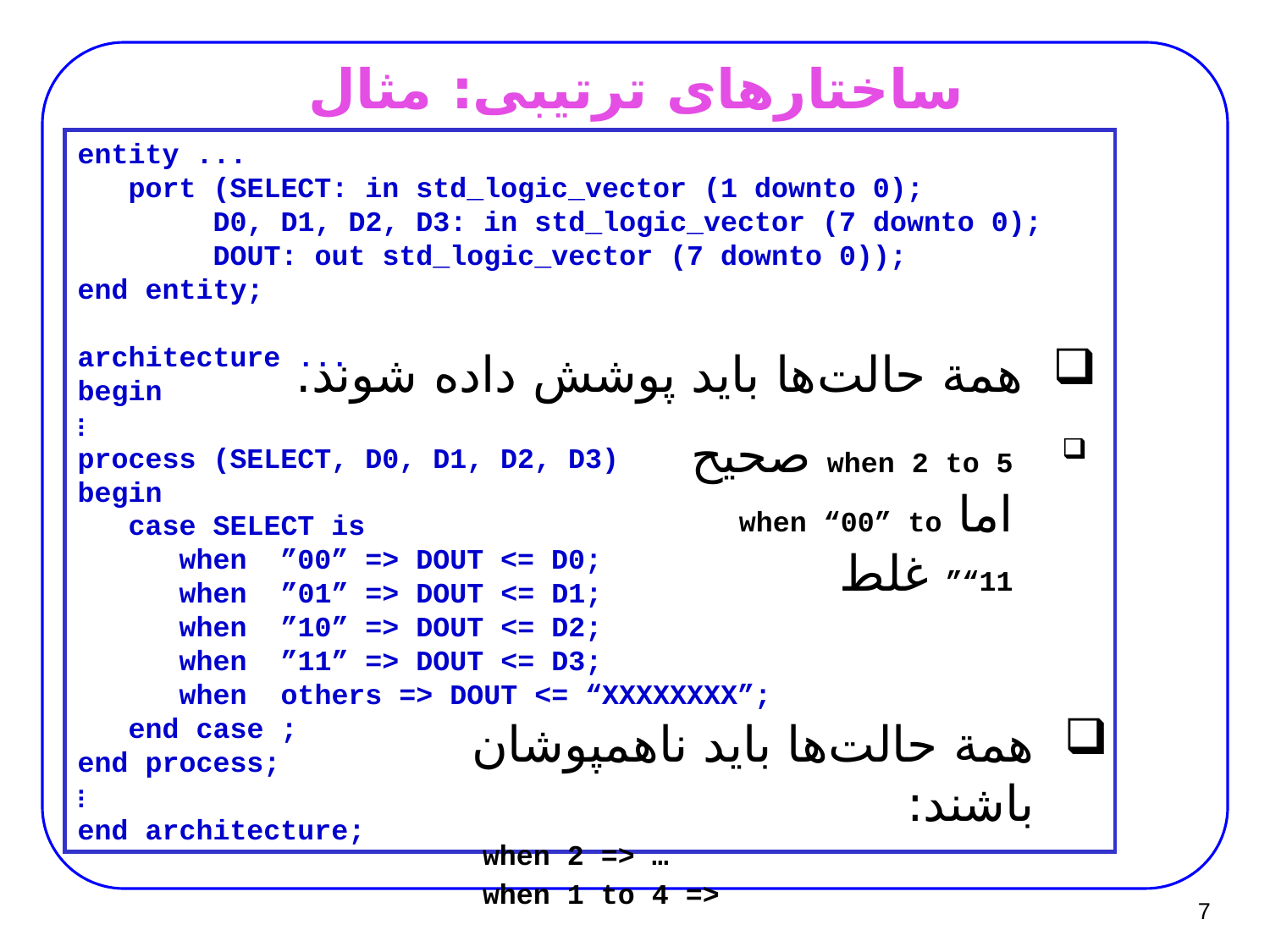

# ساختارهای ترتیبی: مثال
entity ...
   port (SELECT: in std_logic_vector (1 downto 0);
        D0, D1, D2, D3: in std_logic_vector (7 downto 0);
        DOUT: out std_logic_vector (7 downto 0));
end entity;

architecture ...
begin
⋮
process (SELECT, D0, D1, D2, D3)
begin
   case SELECT is
      when  ”00” => DOUT <= D0;
      when  ”01” => DOUT <= D1;
      when  ”10” => DOUT <= D2;
      when  ”11” => DOUT <= D3;
      when  others => DOUT <= “XXXXXXXX”;
   end case ;
end process;
⋮
end architecture;
همة حالت‌ها باید پوشش داده شوند.
when 2 to 5 صحیح اما when “00” to “11” غلط
همة حالت‌ها باید ناهمپوشان باشند:
when 2 => …
when 1 to 4 =>
7